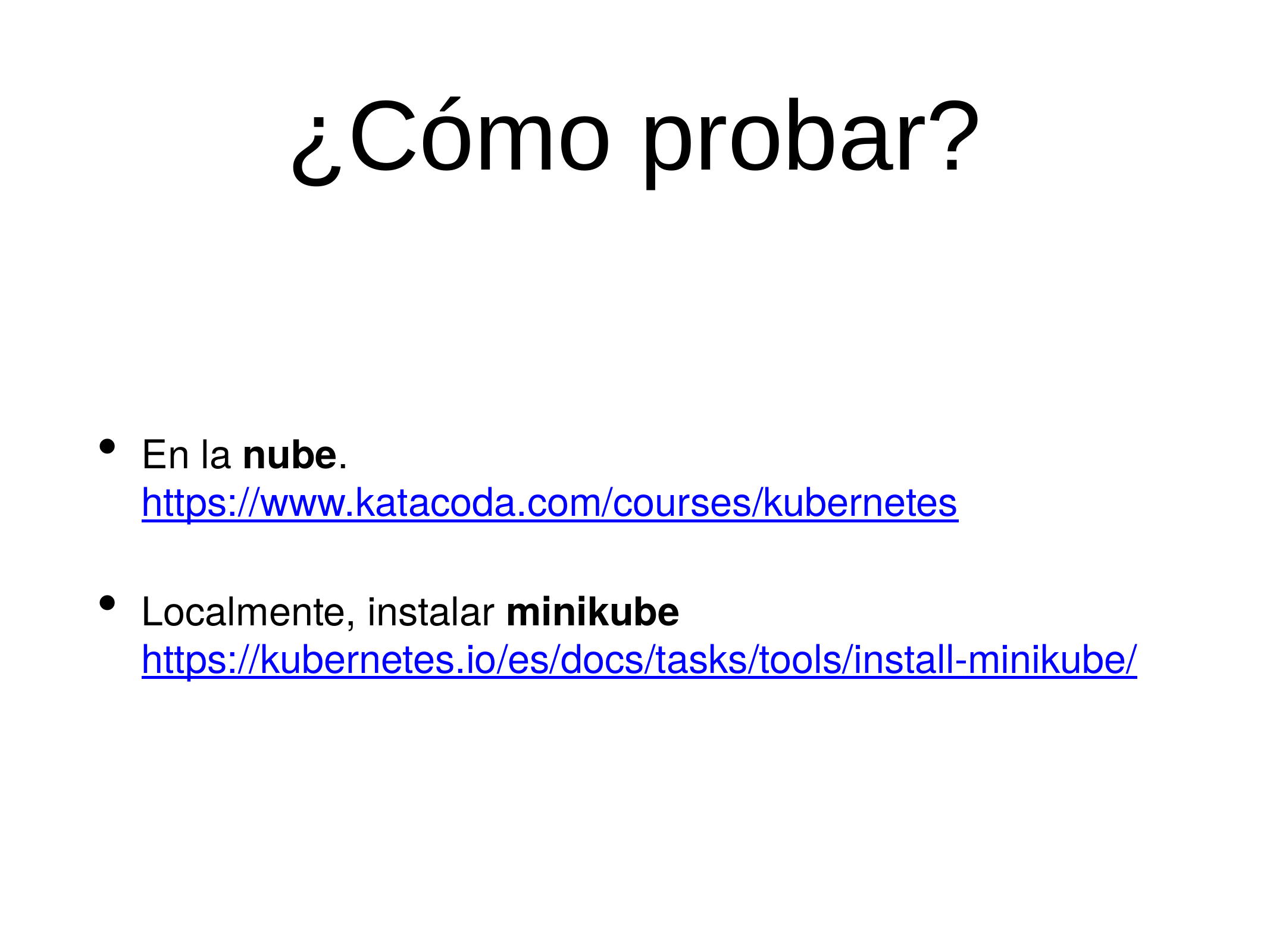

# ¿Cómo probar?
En la nube.
https://www.katacoda.com/courses/kubernetes
Localmente, instalar minikube
https://kubernetes.io/es/docs/tasks/tools/install-minikube/